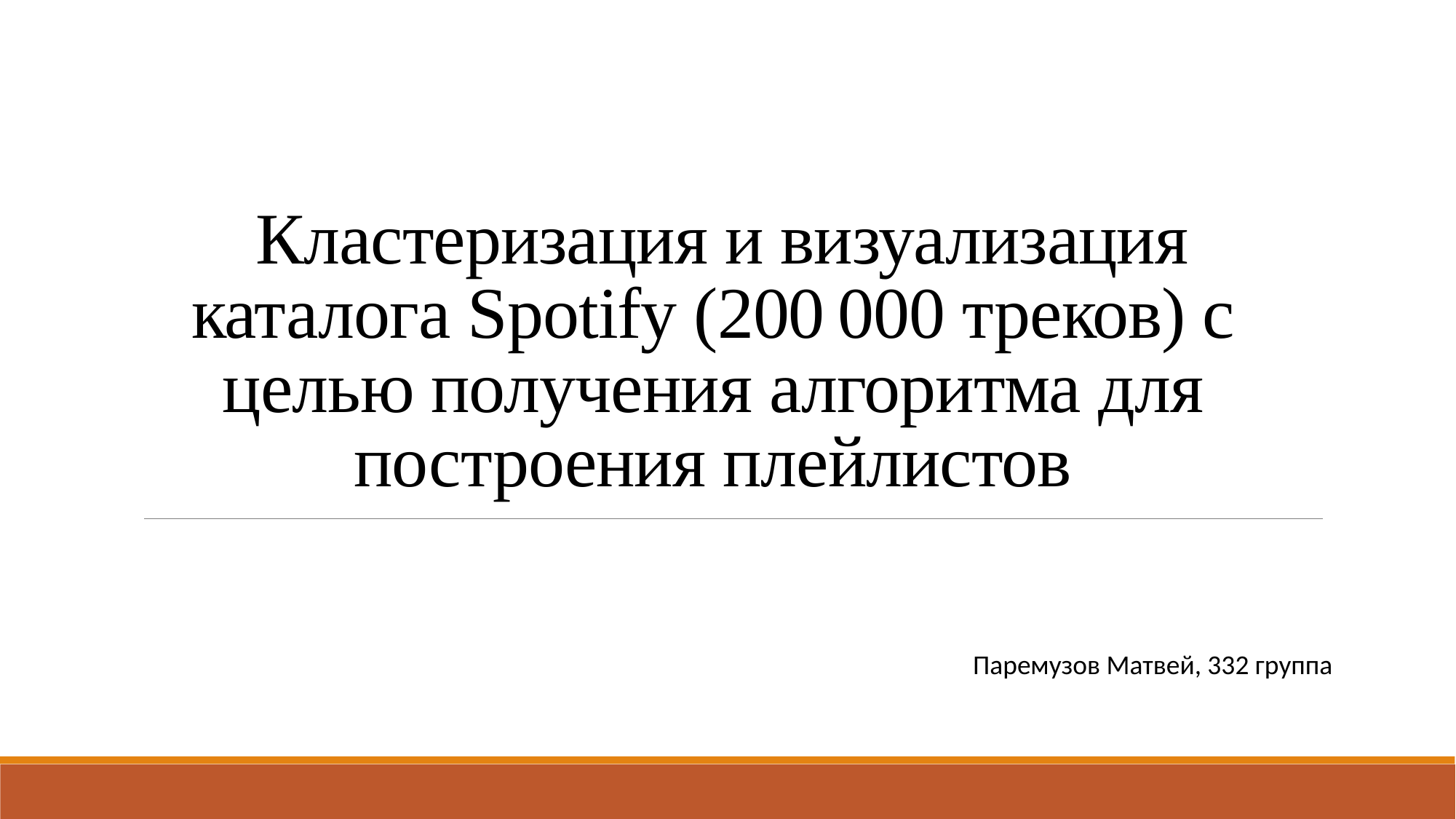

# Кластеризация и визуализация каталога Spotify (200 000 треков) с целью получения алгоритма для построения плейлистов
Паремузов Матвей, 332 группа